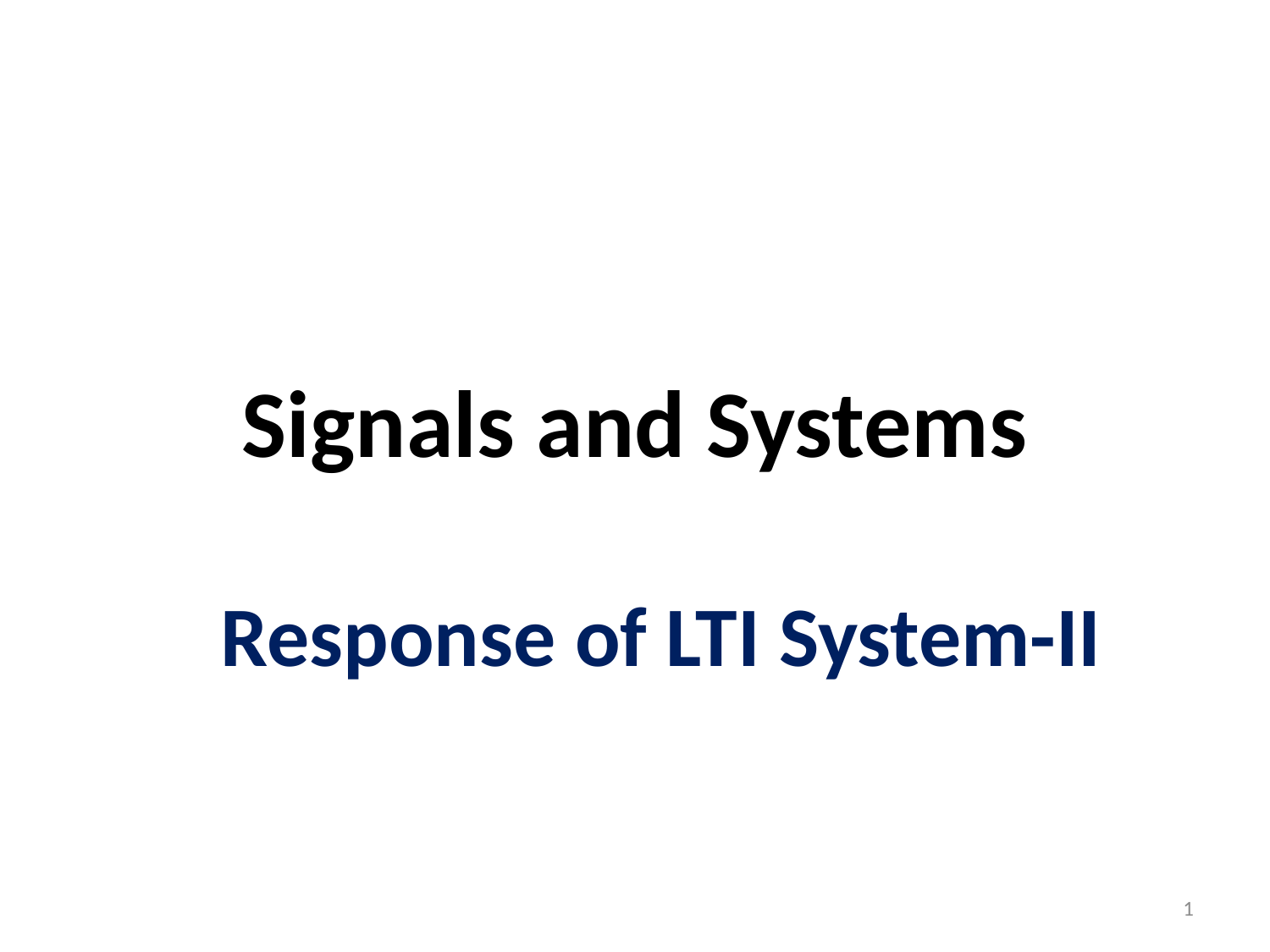

# Signals and Systems
Response of LTI System-II
1